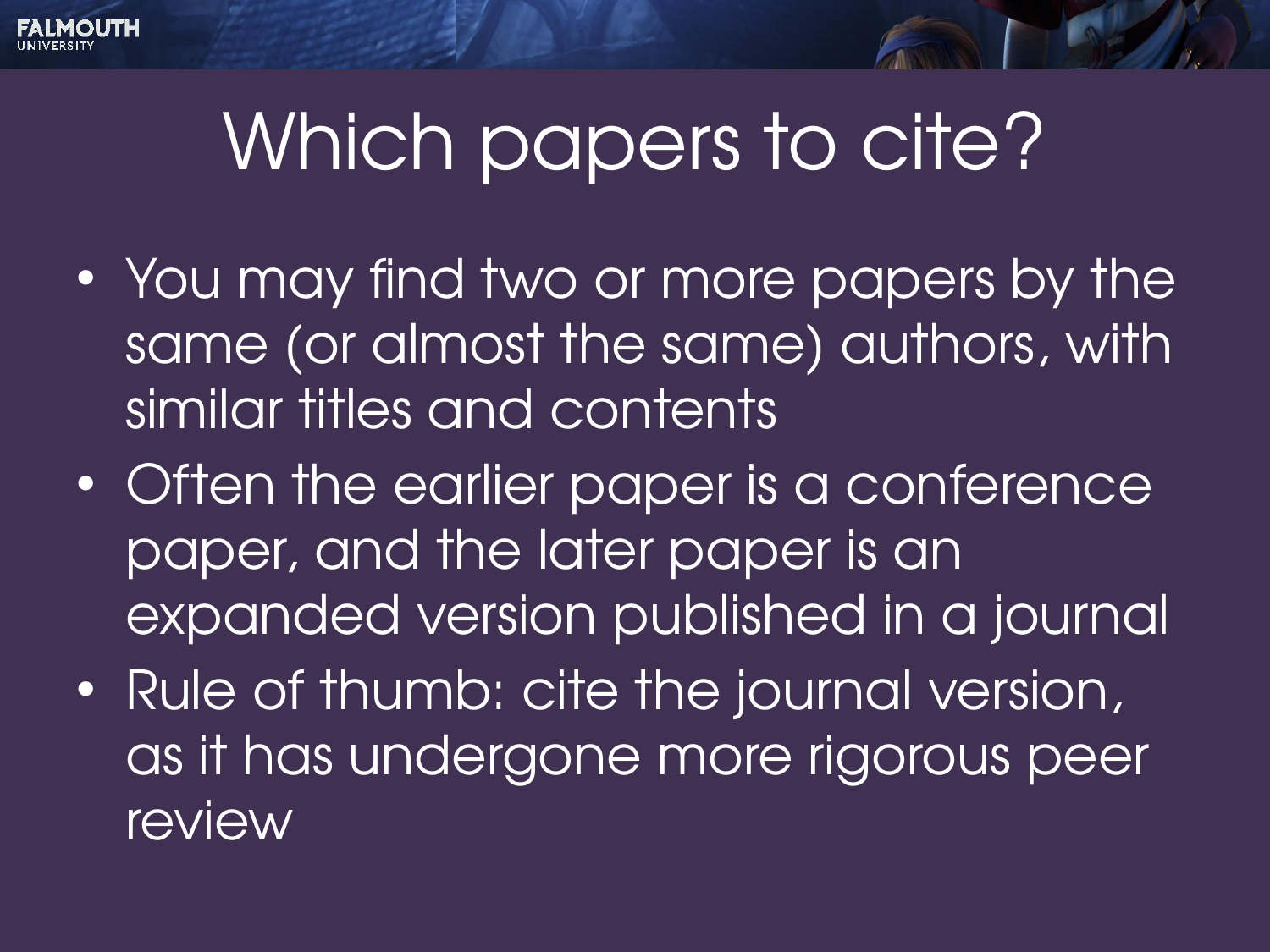

# Which papers to cite?
You may find two or more papers by the same (or almost the same) authors, with similar titles and contents
Often the earlier paper is a conference paper, and the later paper is an expanded version published in a journal
Rule of thumb: cite the journal version, as it has undergone more rigorous peer review